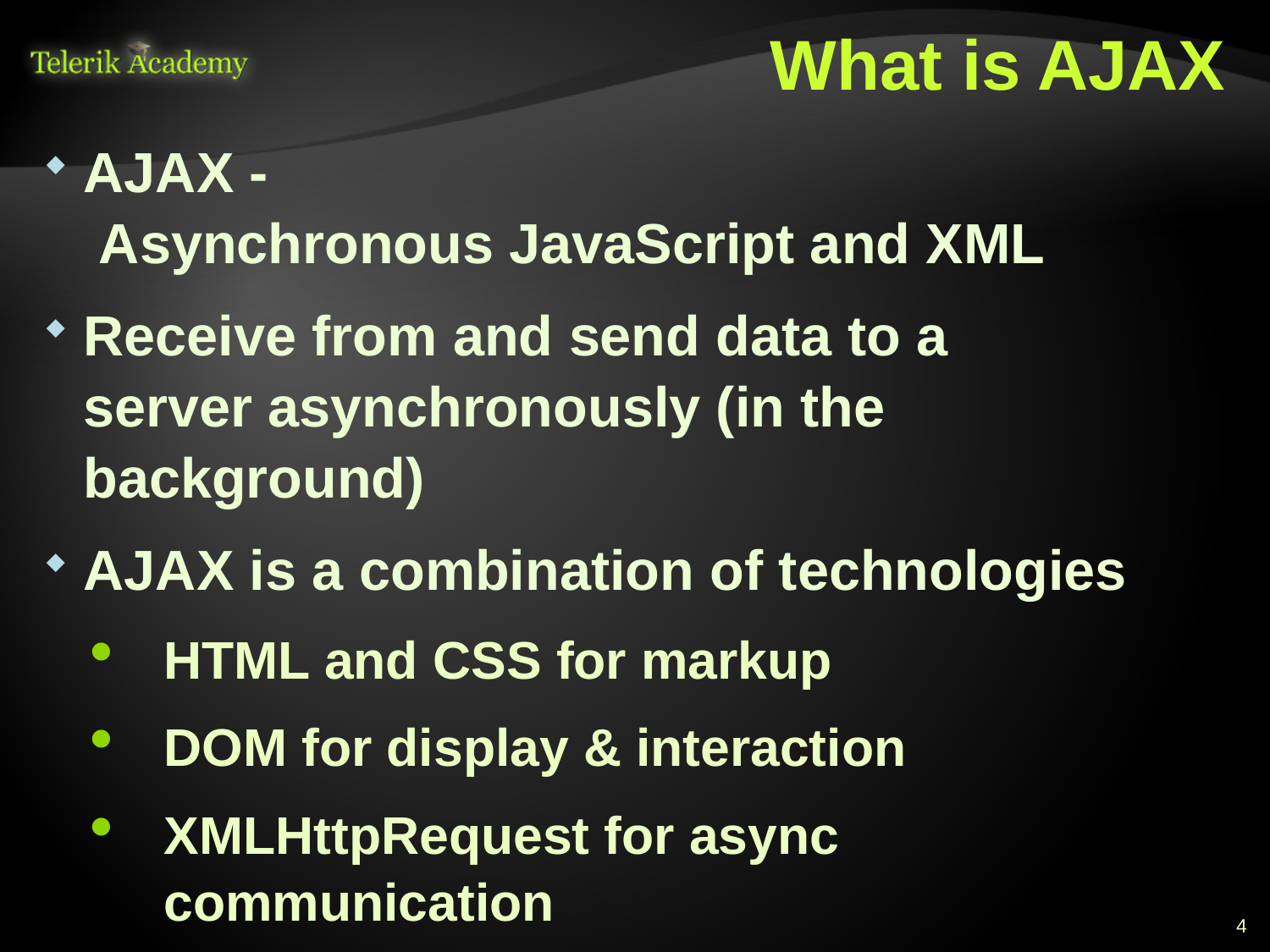

# What is AJAX
AJAX -  Asynchronous JavaScript and XML
Receive from and send data to a server asynchronously (in the background)
AJAX is a combination of technologies
HTML and CSS for markup
DOM for display & interaction
XMLHttpRequest for async communication
JS for tying it all together

4